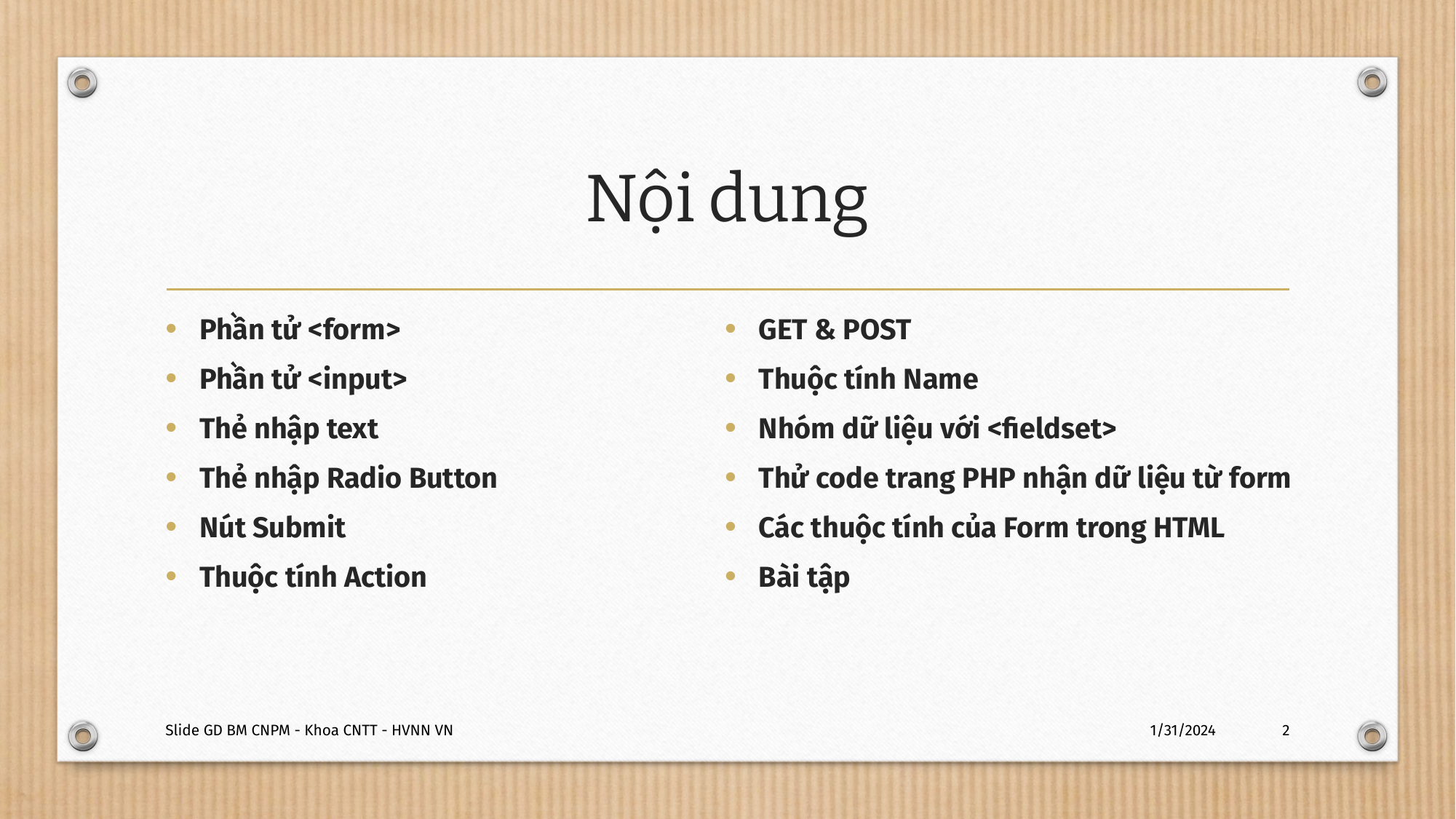

# Nội dung
Phần tử <form>
Phần tử <input>
Thẻ nhập text
Thẻ nhập Radio Button
Nút Submit
Thuộc tính Action

GET & POST
Thuộc tính Name
Nhóm dữ liệu với <fieldset>
Thử code trang PHP nhận dữ liệu từ form
Các thuộc tính của Form trong HTML
Bài tập

Slide GD BM CNPM - Khoa CNTT - HVNN VN
1/31/2024
2